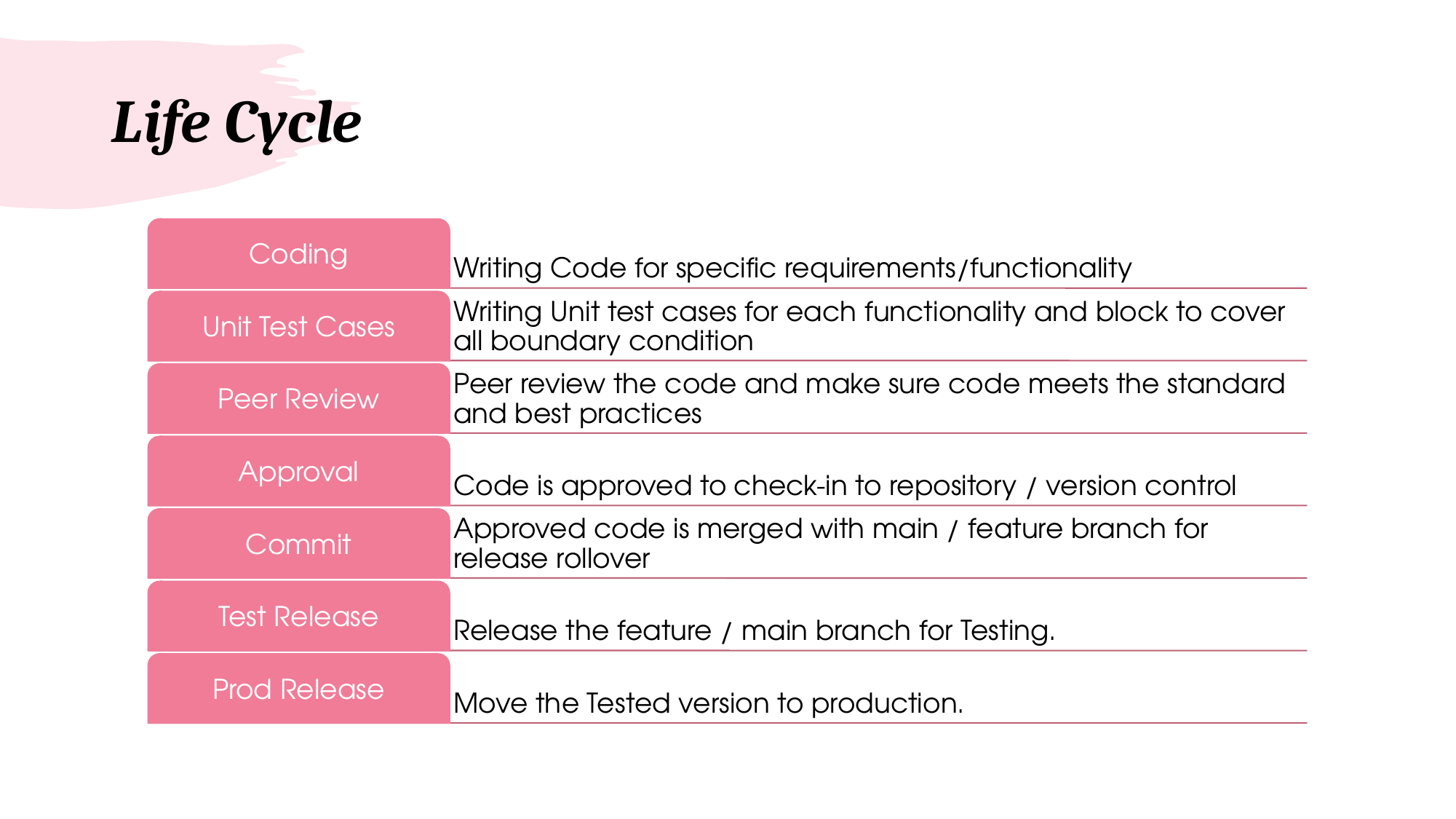

# Life Cycle
Writing Code for specific requirements/functionality
Coding
Writing Unit test cases for each functionality and block to cover all boundary condition
Unit Test Cases
Peer review the code and make sure code meets the standard and best practices
Peer Review
Code is approved to check-in to repository / version control
Approval
Approved code is merged with main / feature branch for release rollover
Commit
Release the feature / main branch for Testing.
Test Release
Move the Tested version to production.
Prod Release